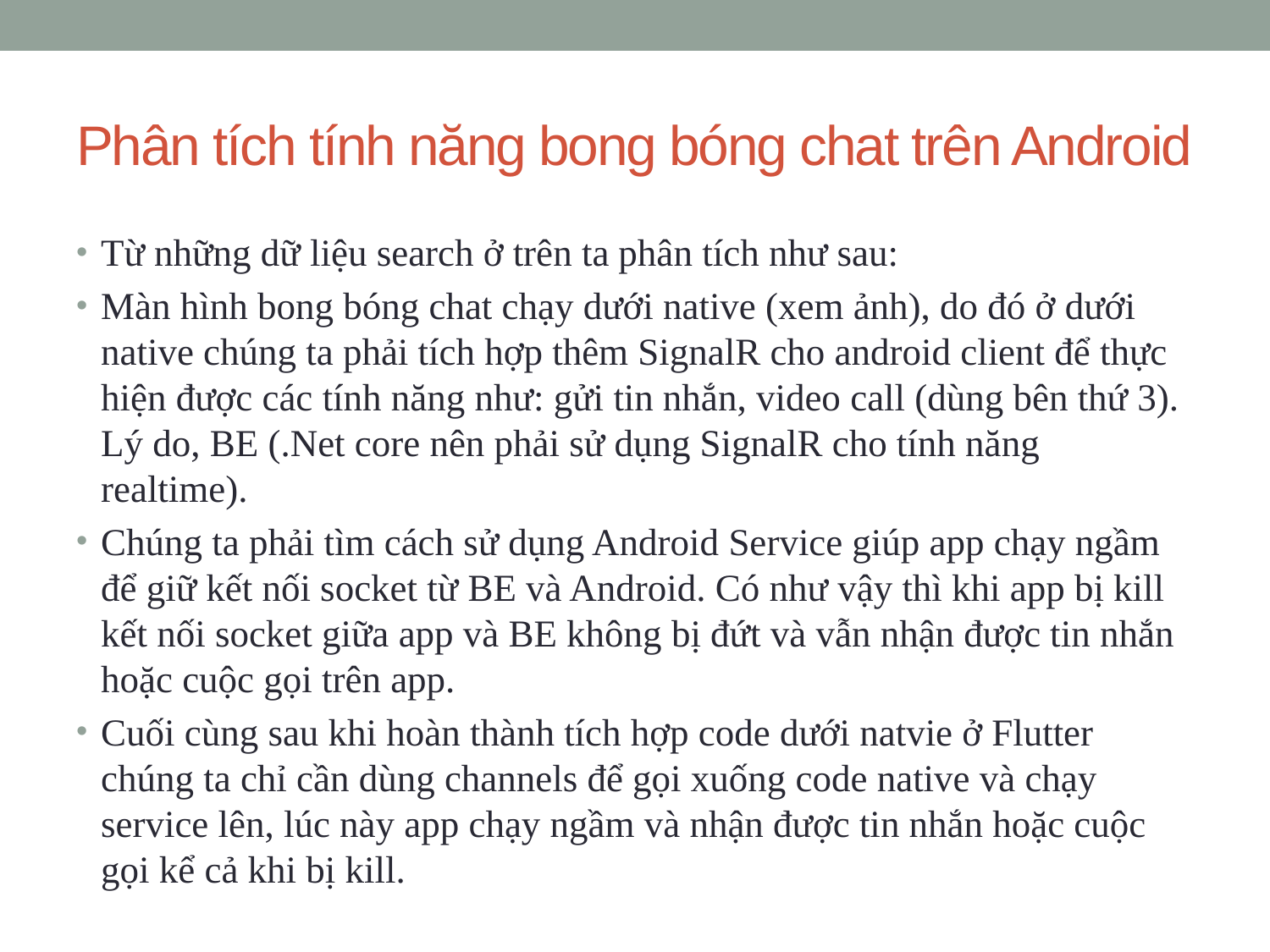

# Phân tích tính năng bong bóng chat trên Android
Từ những dữ liệu search ở trên ta phân tích như sau:
Màn hình bong bóng chat chạy dưới native (xem ảnh), do đó ở dưới native chúng ta phải tích hợp thêm SignalR cho android client để thực hiện được các tính năng như: gửi tin nhắn, video call (dùng bên thứ 3). Lý do, BE (.Net core nên phải sử dụng SignalR cho tính năng realtime).
Chúng ta phải tìm cách sử dụng Android Service giúp app chạy ngầm để giữ kết nối socket từ BE và Android. Có như vậy thì khi app bị kill kết nối socket giữa app và BE không bị đứt và vẫn nhận được tin nhắn hoặc cuộc gọi trên app.
Cuối cùng sau khi hoàn thành tích hợp code dưới natvie ở Flutter chúng ta chỉ cần dùng channels để gọi xuống code native và chạy service lên, lúc này app chạy ngầm và nhận được tin nhắn hoặc cuộc gọi kể cả khi bị kill.